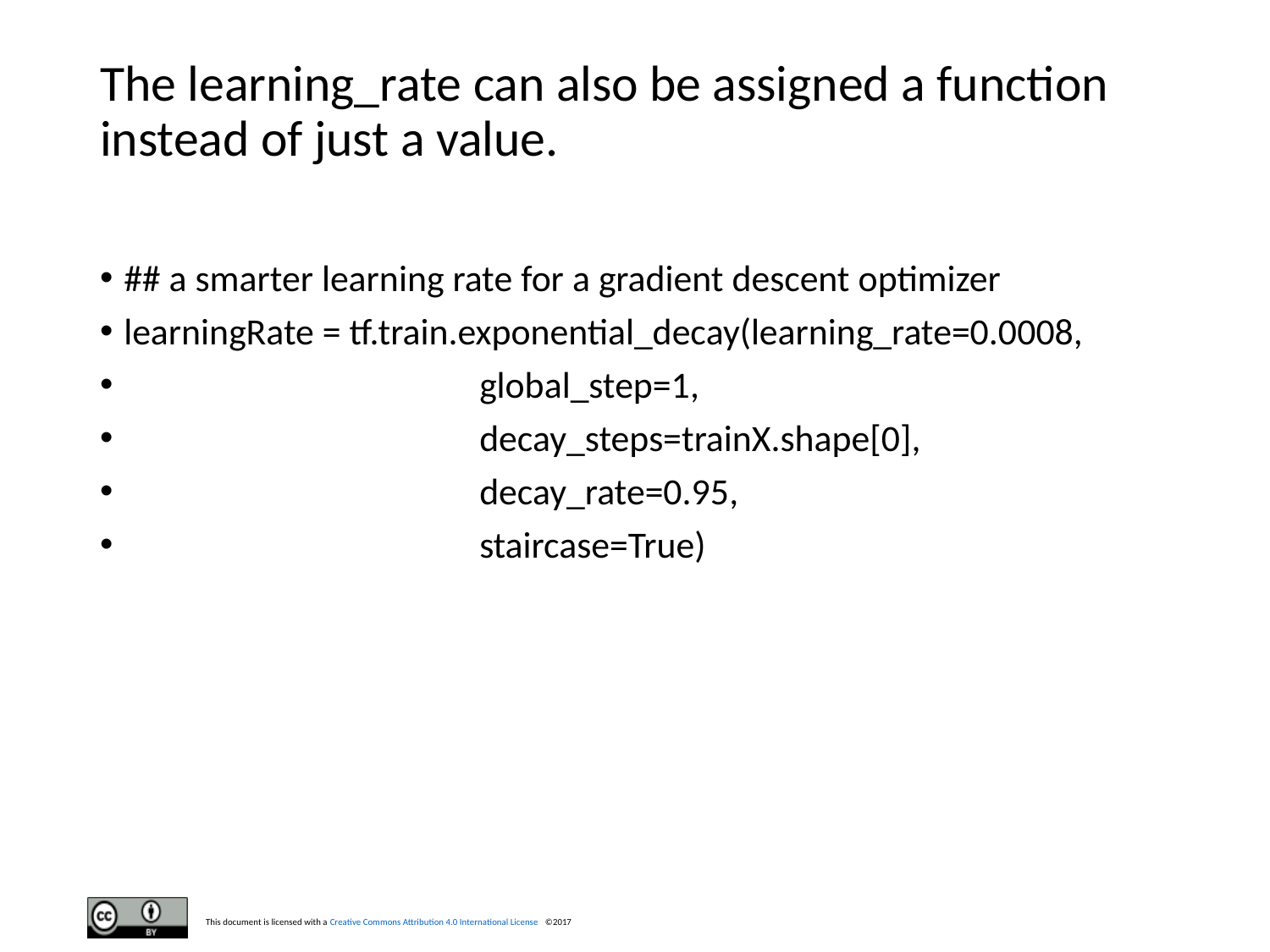

# The learning_rate can also be assigned a function instead of just a value.
## a smarter learning rate for a gradient descent optimizer
learningRate = tf.train.exponential_decay(learning_rate=0.0008,
                                          global_step=1,
                                          decay_steps=trainX.shape[0],
                                          decay_rate=0.95,
                                          staircase=True)